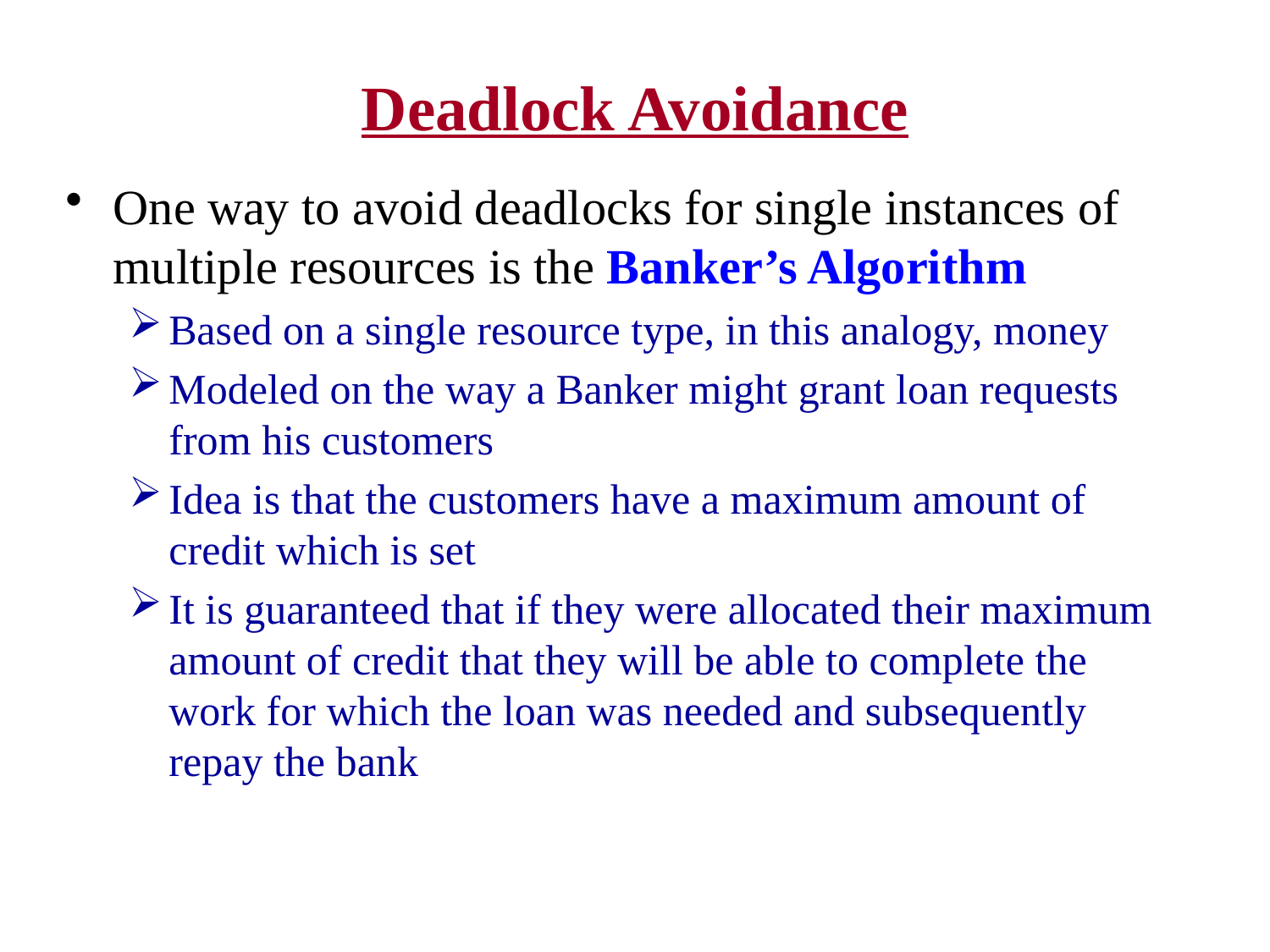

# Deadlock Avoidance
One way to avoid deadlocks for single instances of multiple resources is the Banker’s Algorithm
Based on a single resource type, in this analogy, money
Modeled on the way a Banker might grant loan requests from his customers
Idea is that the customers have a maximum amount of credit which is set
It is guaranteed that if they were allocated their maximum amount of credit that they will be able to complete the work for which the loan was needed and subsequently repay the bank